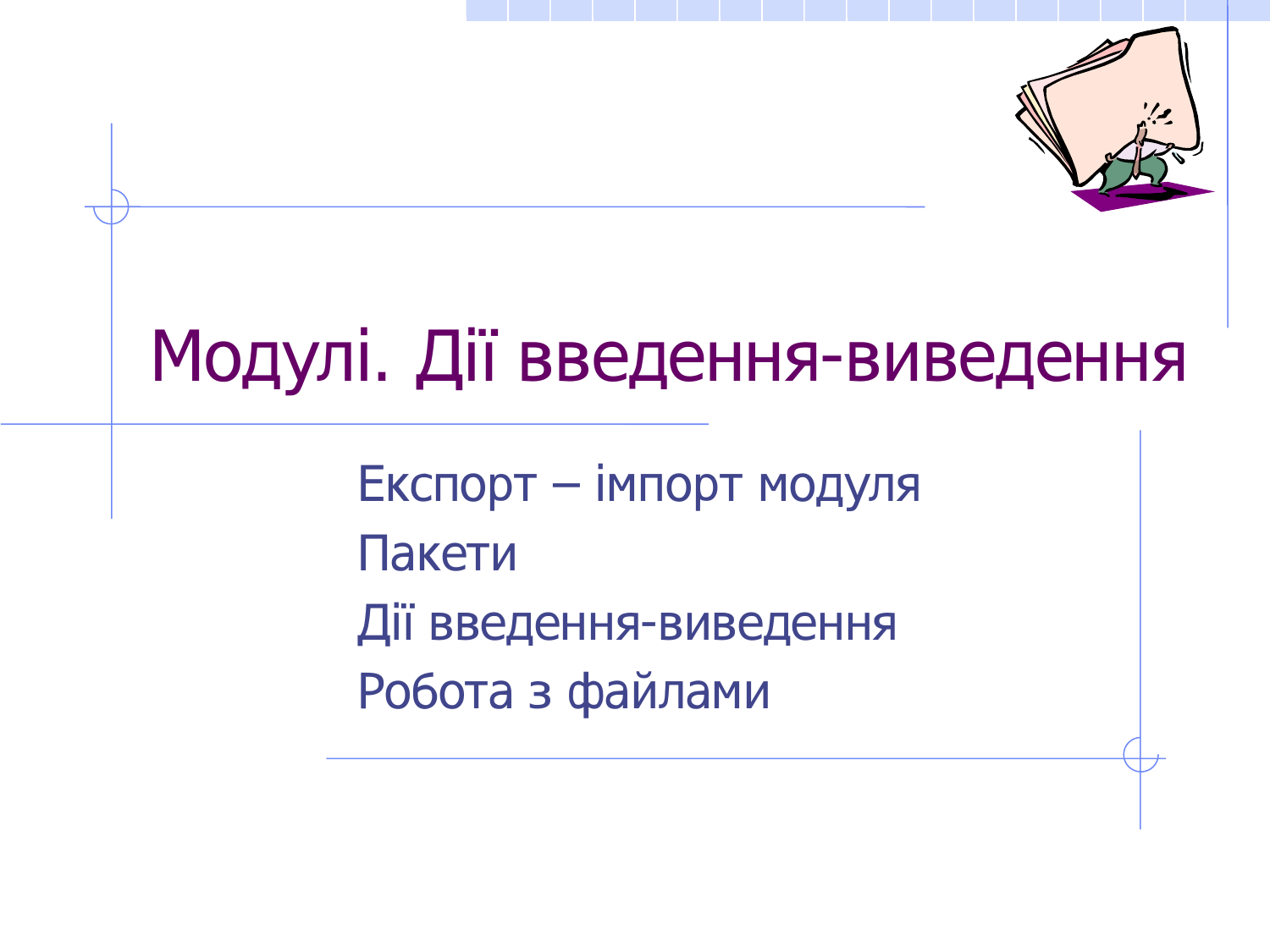

# Модулі. Дії введення-виведення
Експорт – імпорт модуля
Пакети
Дії введення-виведення
Робота з файлами